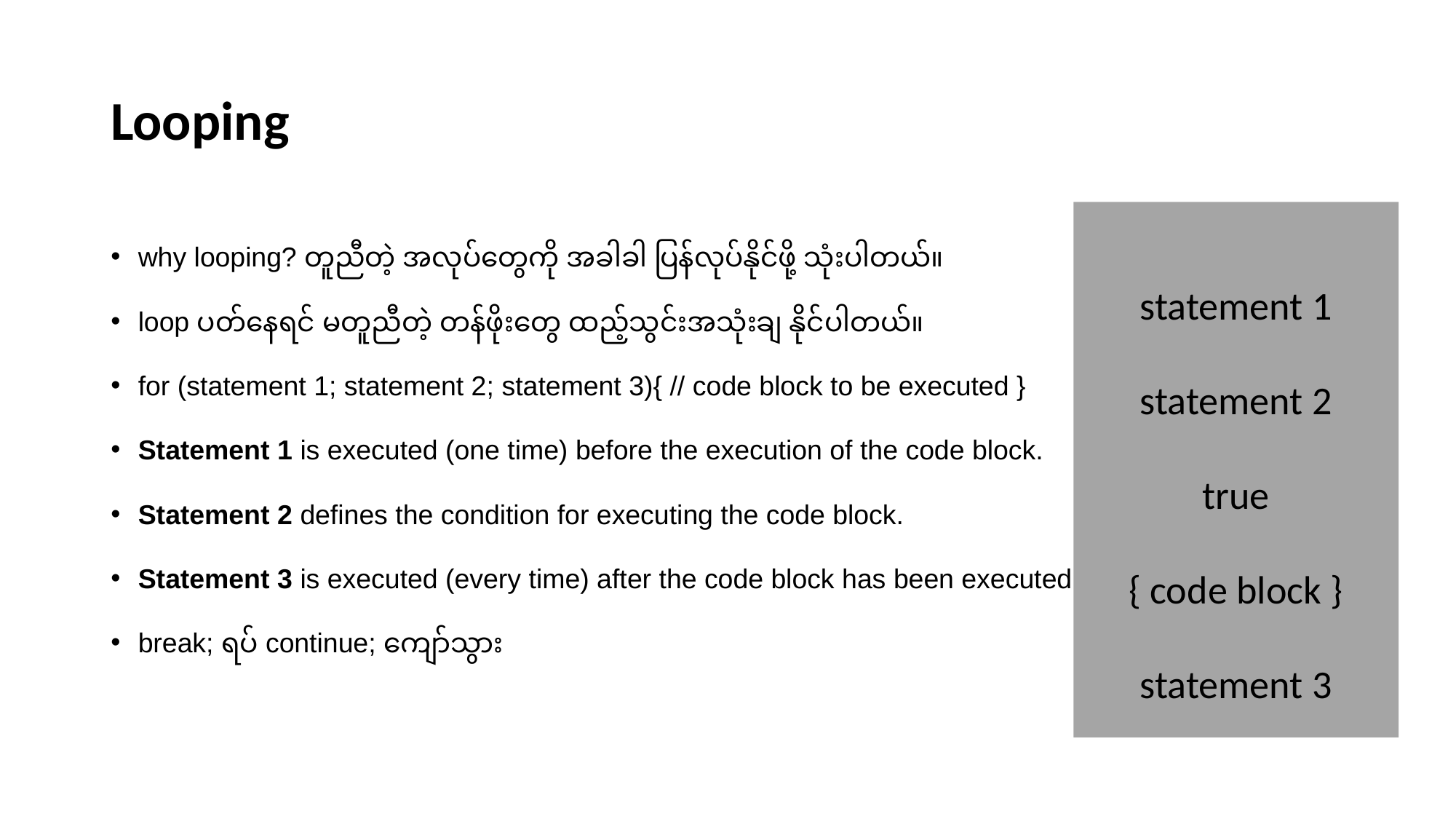

# Looping
statement 1
statement 2
true
{ code block }
statement 3
why looping? တူညီတဲ့ အလုပ်တွေကို အခါခါ ပြန်လုပ်နိုင်ဖို့ သုံးပါတယ်။
loop ပတ်နေရင် မတူညီတဲ့ တန်ဖိုးတွေ ထည့်သွင်းအသုံးချ နိုင်ပါတယ်။
for (statement 1; statement 2; statement 3){ // code block to be executed }
Statement 1 is executed (one time) before the execution of the code block.
Statement 2 defines the condition for executing the code block.
Statement 3 is executed (every time) after the code block has been executed.
break; ရပ် continue; ကျော်သွား